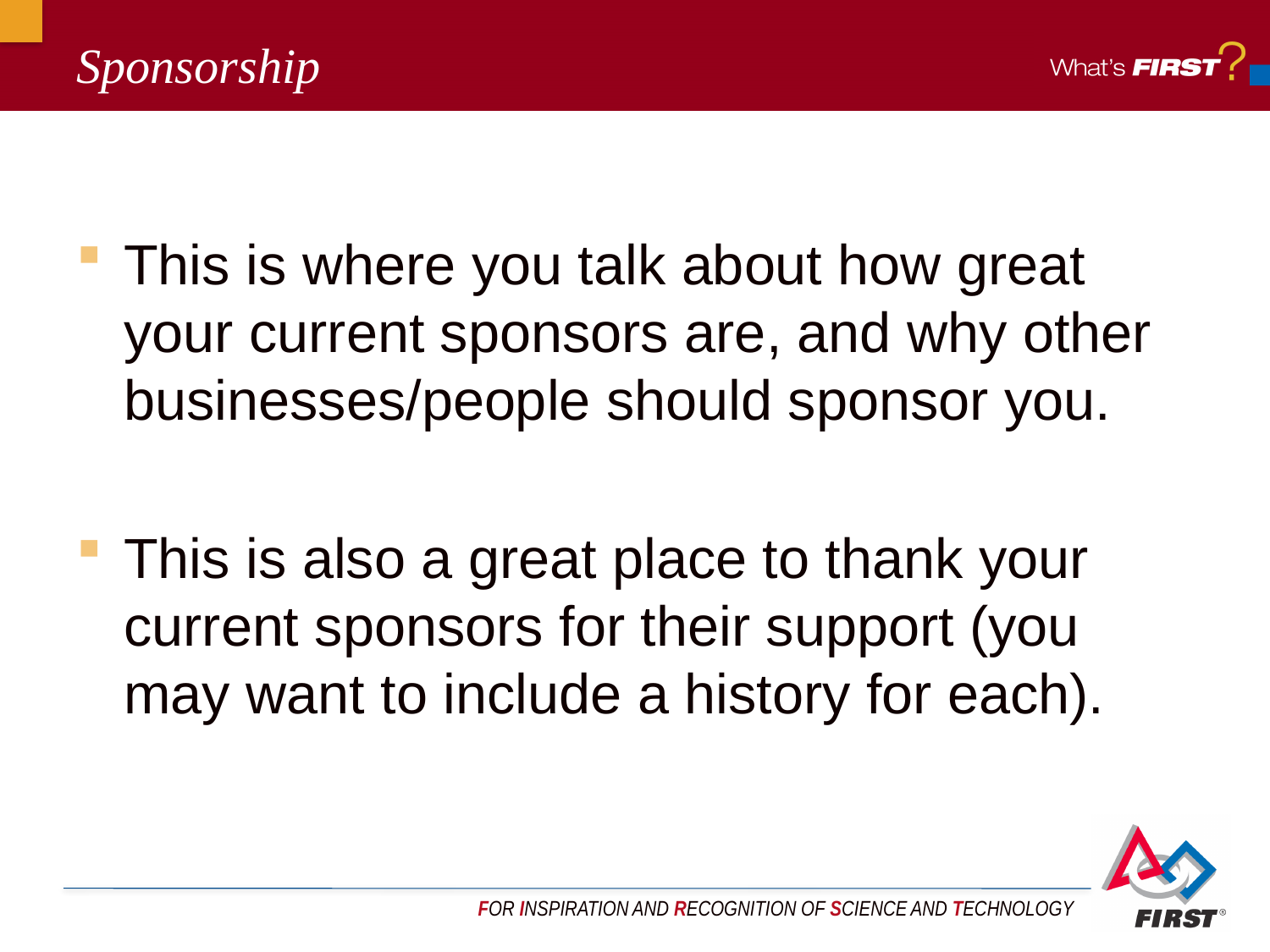

# Sponsorship
This is where you talk about how great your current sponsors are, and why other businesses/people should sponsor you.

This is also a great place to thank your current sponsors for their support (you may want to include a history for each).